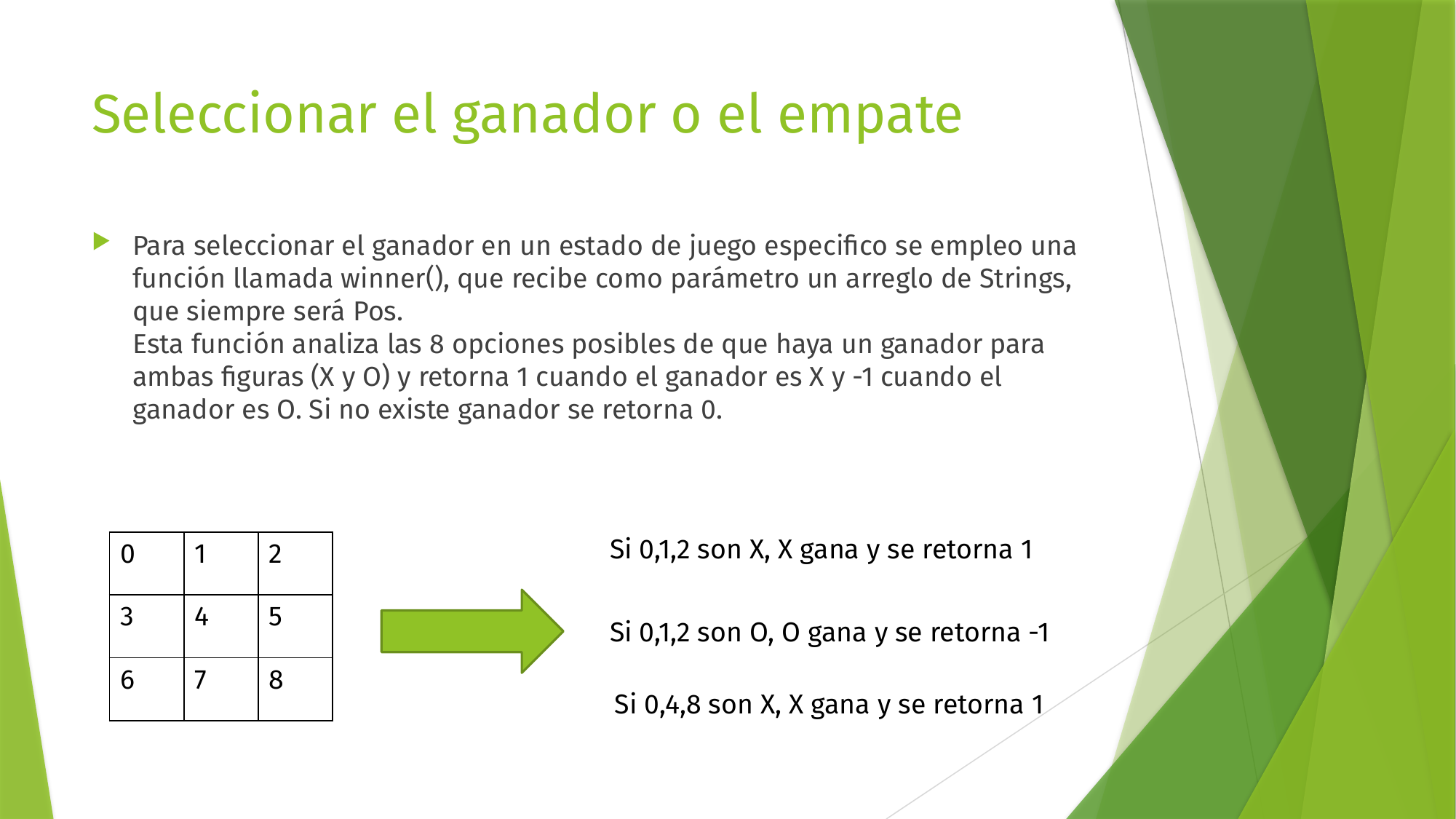

# Seleccionar el ganador o el empate
Para seleccionar el ganador en un estado de juego especifico se empleo una función llamada winner(), que recibe como parámetro un arreglo de Strings, que siempre será Pos.
Esta función analiza las 8 opciones posibles de que haya un ganador para ambas figuras (X y O) y retorna 1 cuando el ganador es X y -1 cuando el ganador es O. Si no existe ganador se retorna 0.

Si 0,1,2 son X, X gana y se retorna 1
| 0 | 1 | 2 |
| --- | --- | --- |
| 3 | 4 | 5 |
| 6 | 7 | 8 |

Si 0,1,2 son O, O gana y se retorna -1
Si 0,4,8 son X, X gana y se retorna 1